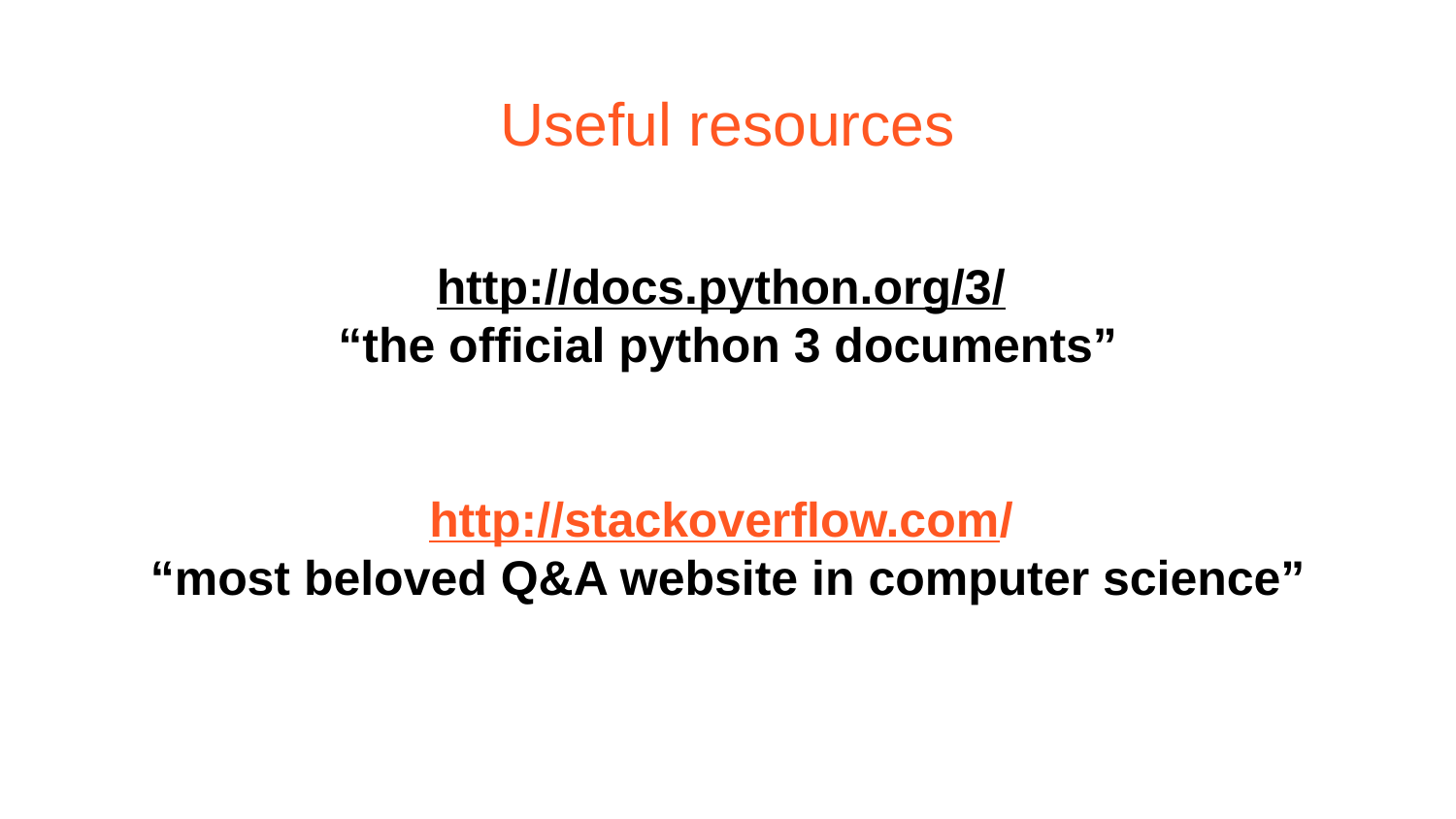

# Useful resources

http://docs.python.org/3/
“the official python 3 documents”

http://stackoverflow.com/
“most beloved Q&A website in computer science”